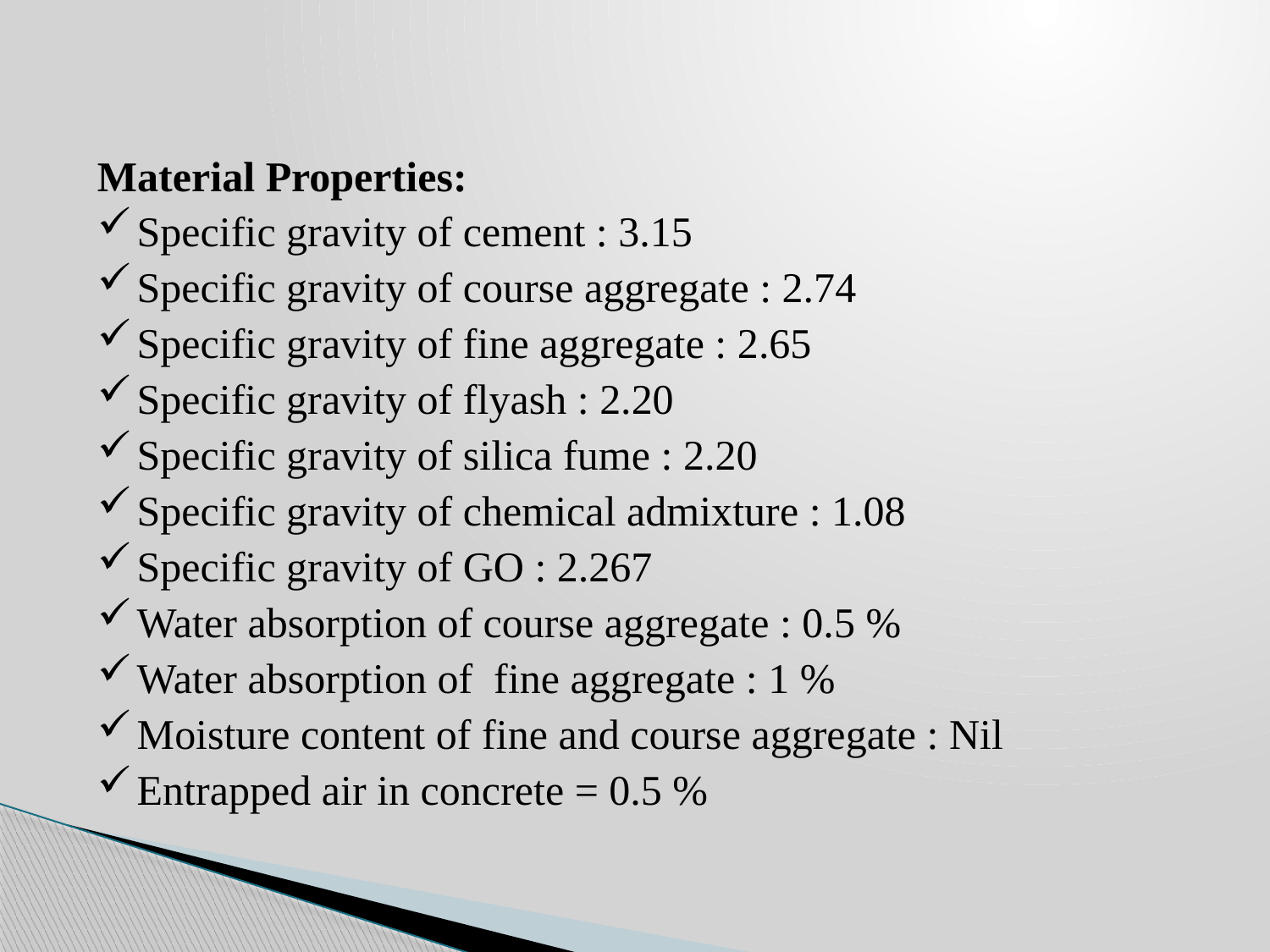

Material Properties:
Specific gravity of cement : 3.15
Specific gravity of course aggregate : 2.74
Specific gravity of fine aggregate : 2.65
Specific gravity of flyash : 2.20
Specific gravity of silica fume : 2.20
Specific gravity of chemical admixture : 1.08
Specific gravity of GO : 2.267
Water absorption of course aggregate : 0.5 %
Water absorption of  fine aggregate : 1 %
Moisture content of fine and course aggregate : Nil
Entrapped air in concrete = 0.5 %